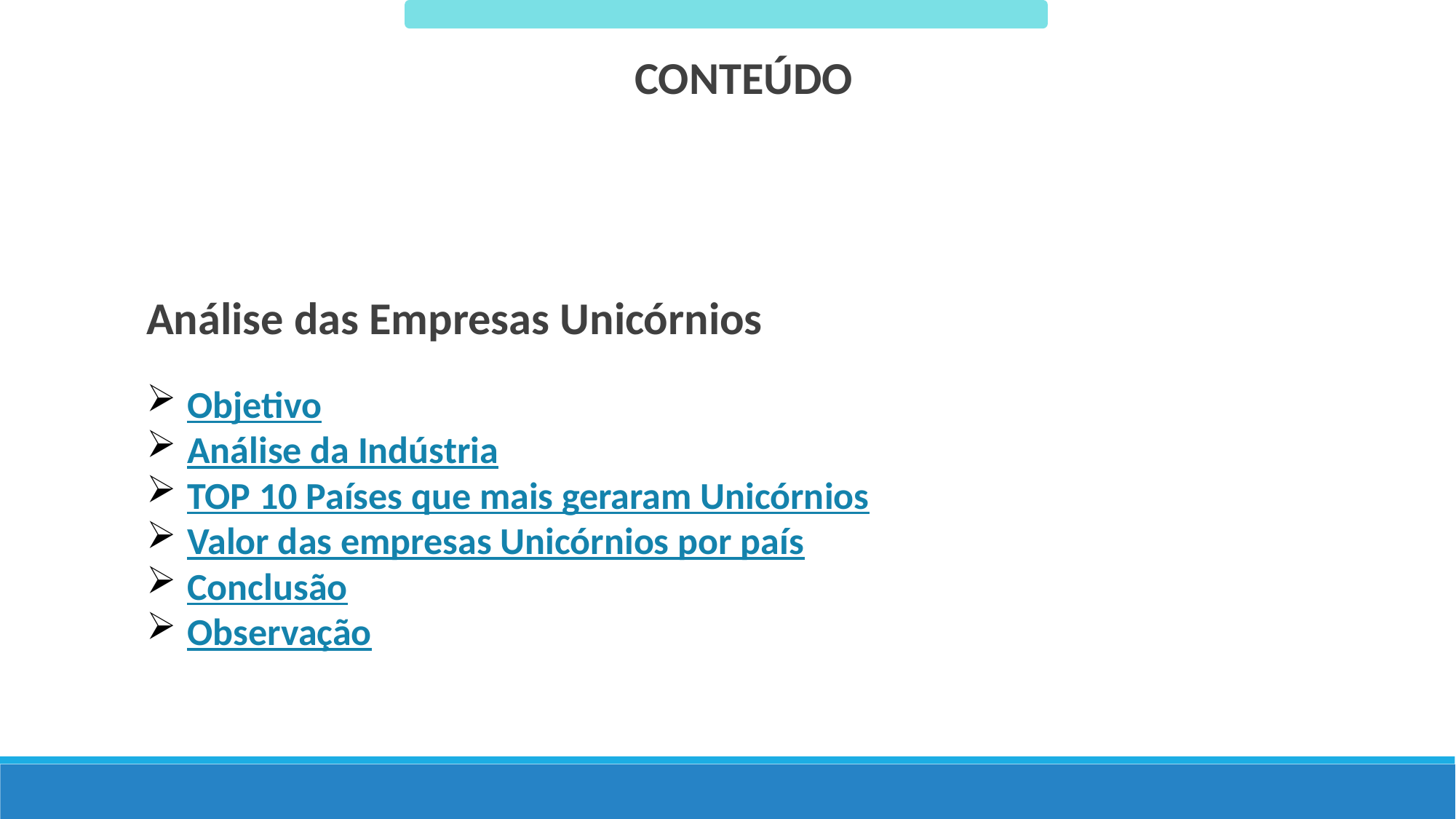

CONTEÚDO
Análise das Empresas Unicórnios

Objetivo
Análise da Indústria
TOP 10 Países que mais geraram Unicórnios
Valor das empresas Unicórnios por país
Conclusão
Observação